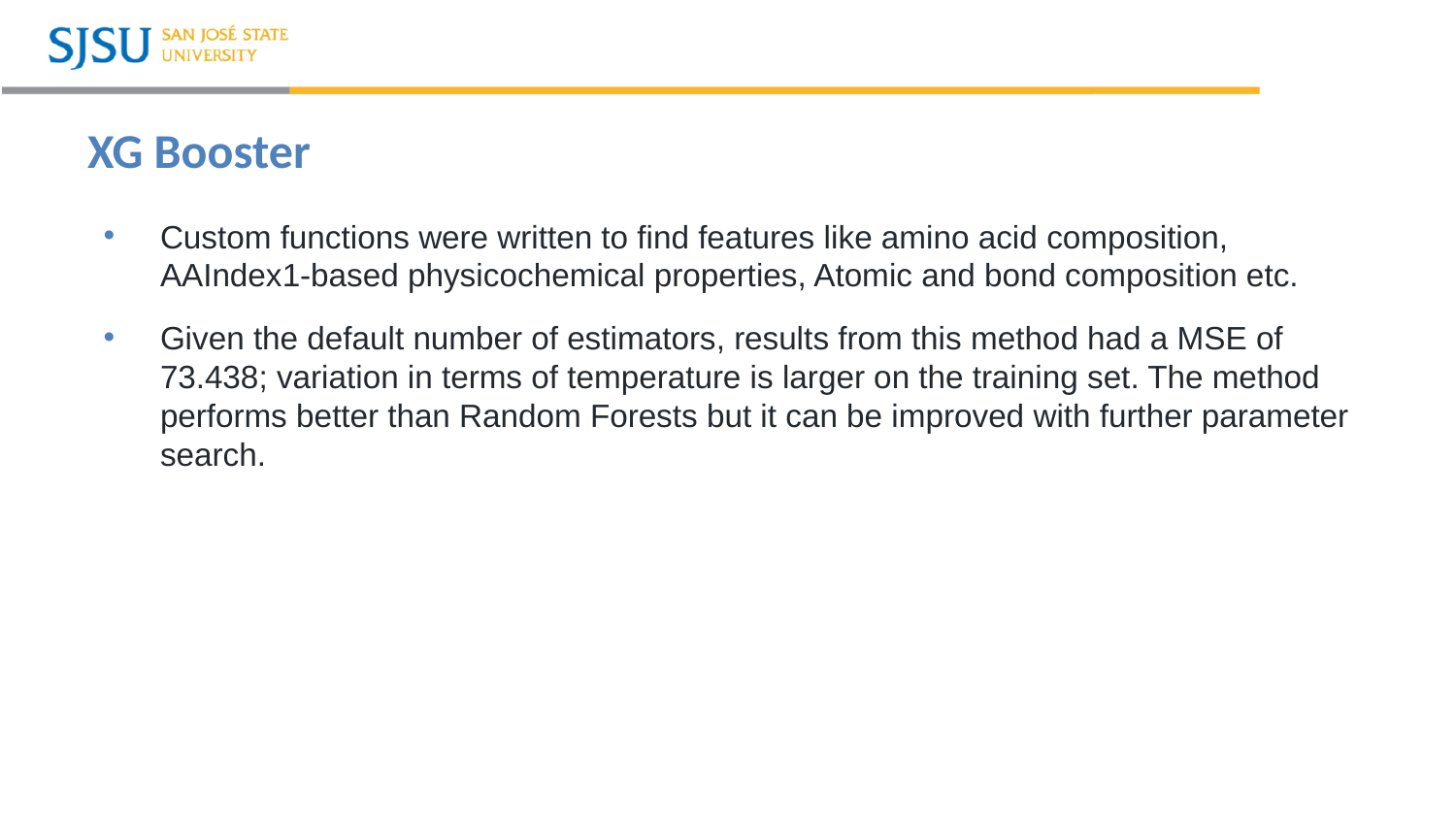

# XG Booster
Custom functions were written to find features like amino acid composition, AAIndex1-based physicochemical properties, Atomic and bond composition etc.
Given the default number of estimators, results from this method had a MSE of 73.438; variation in terms of temperature is larger on the training set. The method performs better than Random Forests but it can be improved with further parameter search.